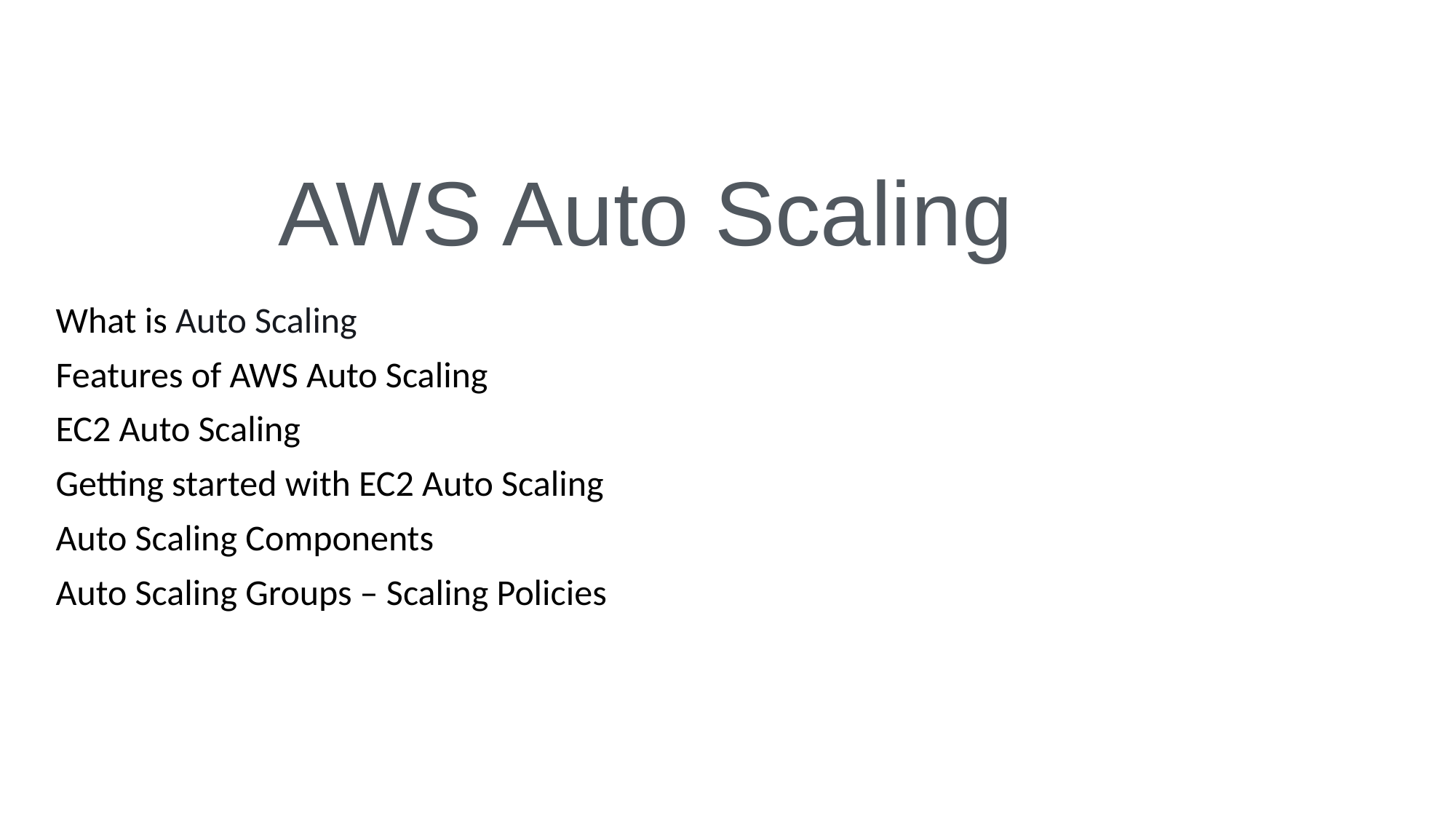

# AWS Auto Scaling
What is Auto Scaling
Features of AWS Auto Scaling
EC2 Auto Scaling
Getting started with EC2 Auto Scaling
Auto Scaling Components
Auto Scaling Groups – Scaling Policies